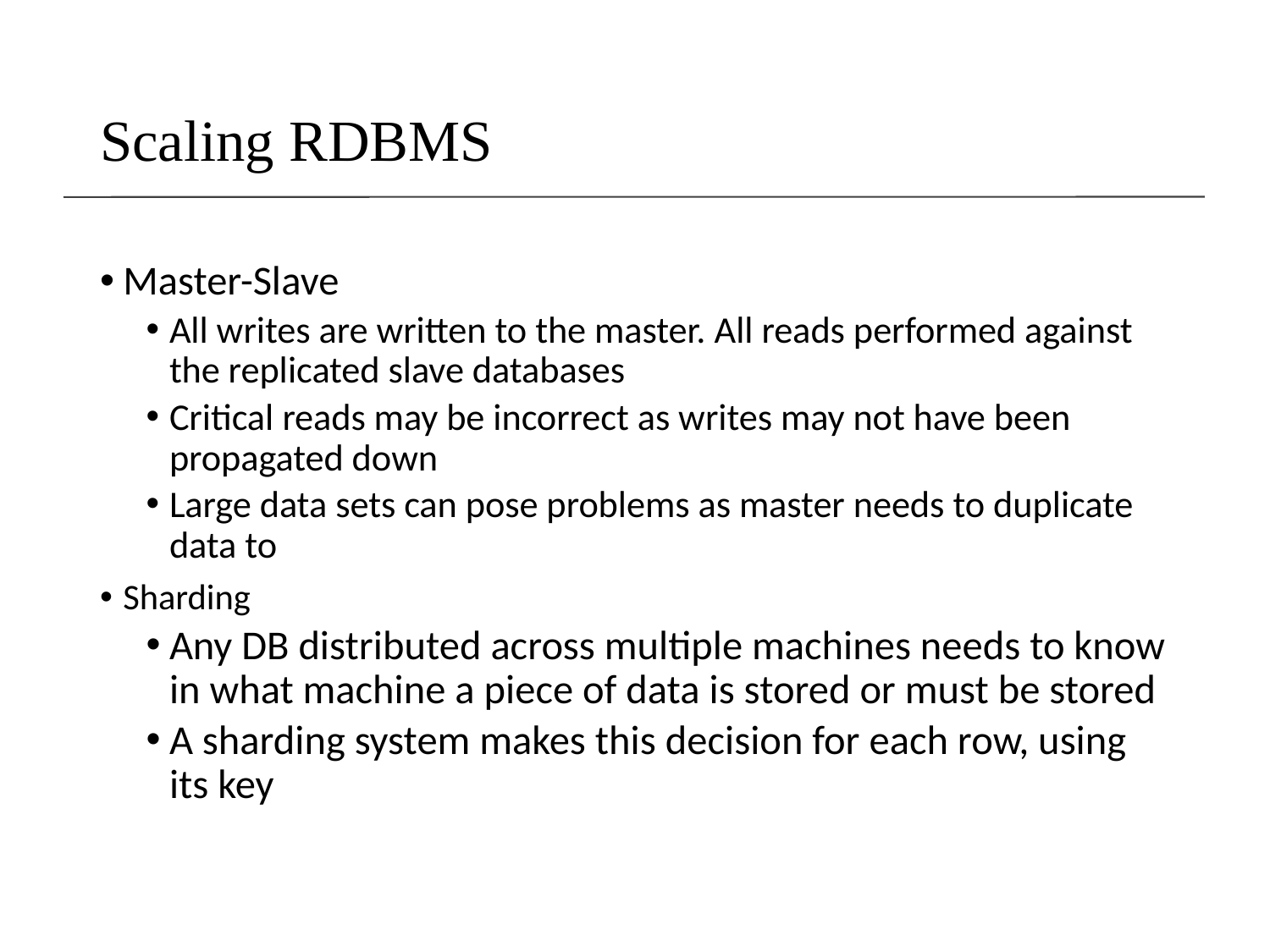

# Scaling RDBMS
Master-Slave
All writes are written to the master. All reads performed against the replicated slave databases
Critical reads may be incorrect as writes may not have been propagated down
Large data sets can pose problems as master needs to duplicate data to
Sharding
Any DB distributed across multiple machines needs to know in what machine a piece of data is stored or must be stored
A sharding system makes this decision for each row, using its key